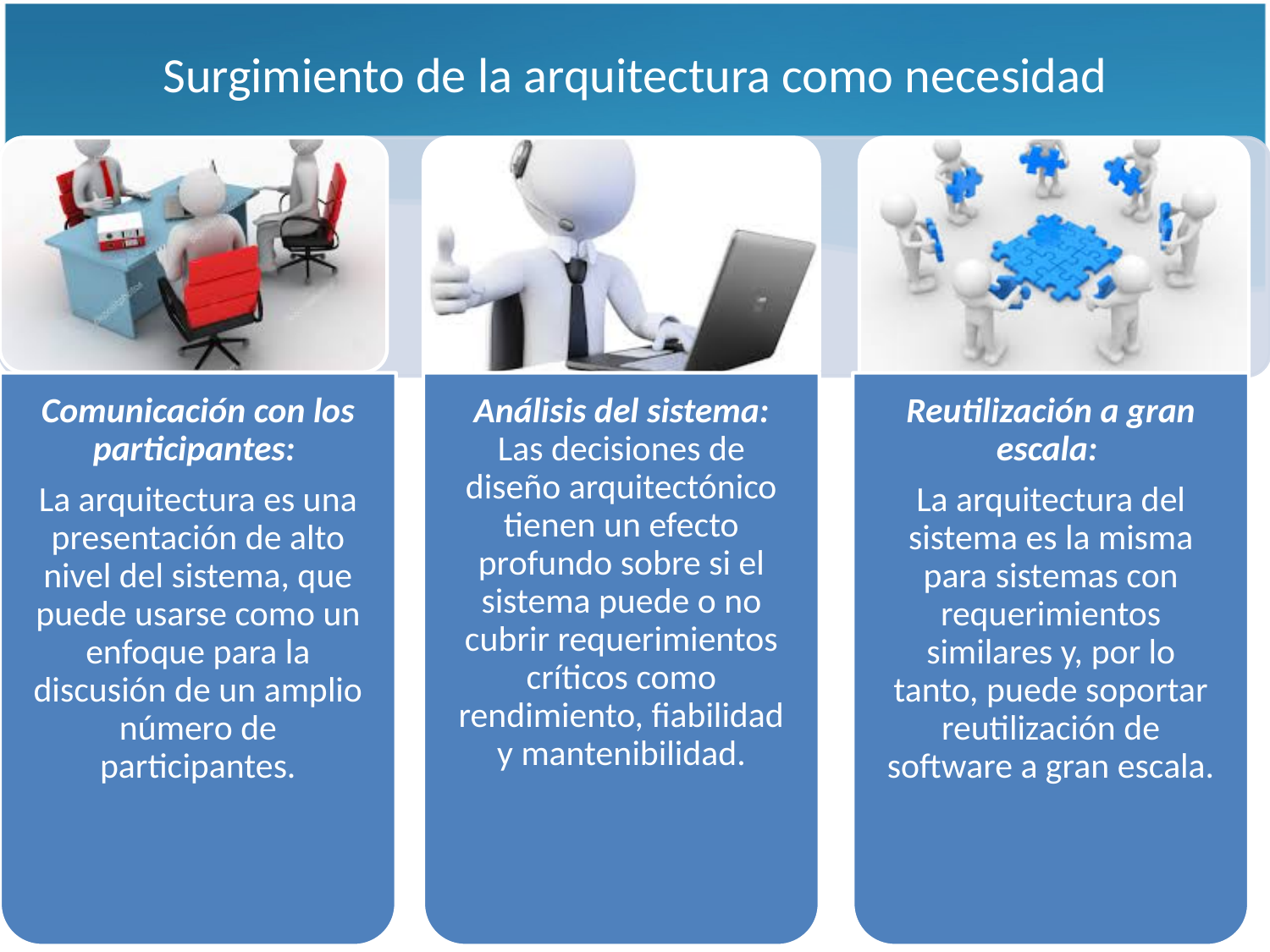

# Surgimiento de la arquitectura como necesidad
Comunicación con los participantes:
La arquitectura es una presentación de alto nivel del sistema, que puede usarse como un enfoque para la discusión de un amplio número de participantes.
Análisis del sistema: Las decisiones de diseño arquitectónico tienen un efecto profundo sobre si el sistema puede o no cubrir requerimientos críticos como rendimiento, fiabilidad y mantenibilidad.
Reutilización a gran escala:
La arquitectura del sistema es la misma para sistemas con requerimientos similares y, por lo tanto, puede soportar reutilización de software a gran escala.
21